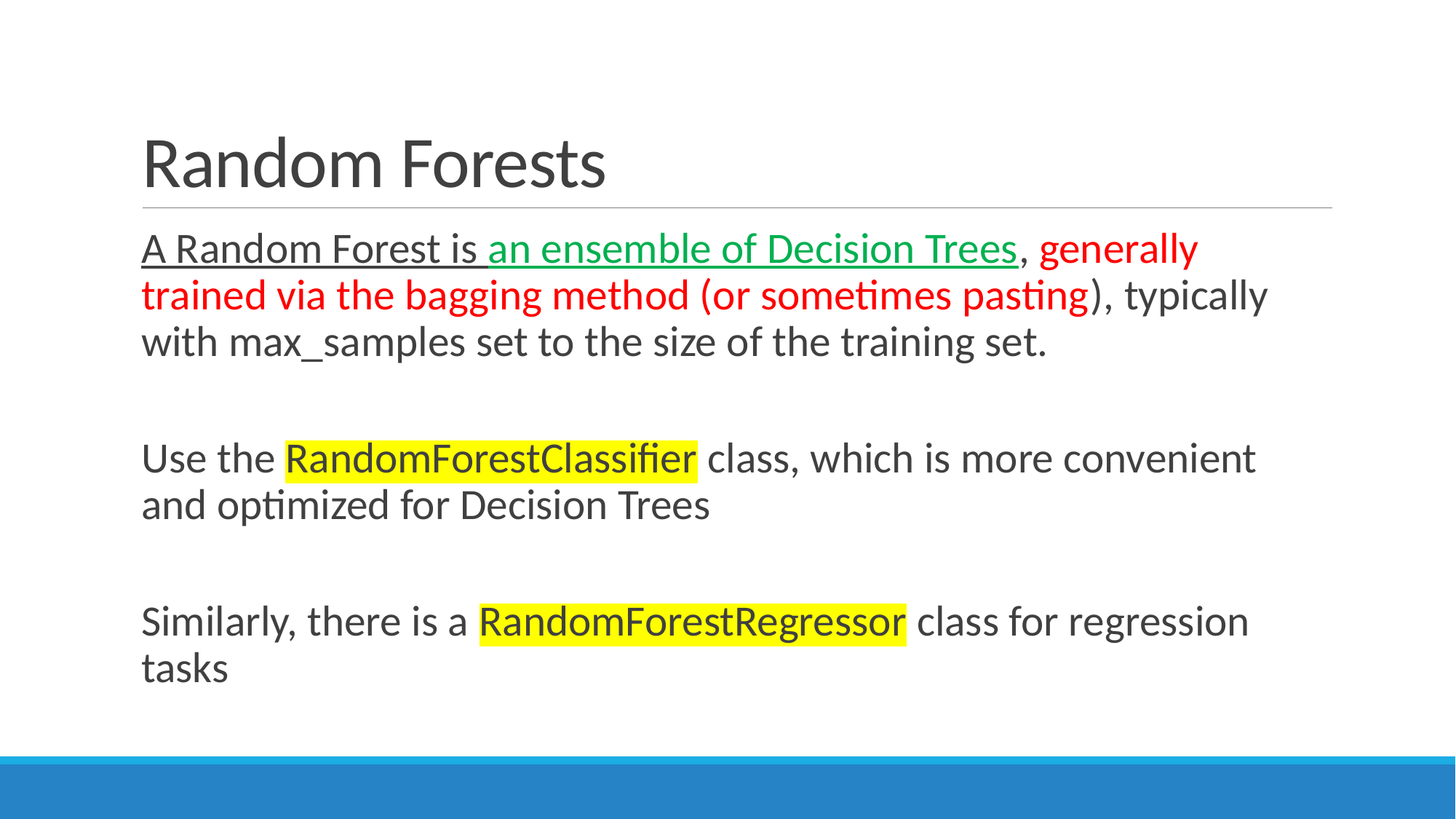

# Random Forests
A Random Forest is an ensemble of Decision Trees, generally trained via the bagging method (or sometimes pasting), typically with max_samples set to the size of the training set.

Use the RandomForestClassifier class, which is more convenient and optimized for Decision Trees

Similarly, there is a RandomForestRegressor class for regression tasks